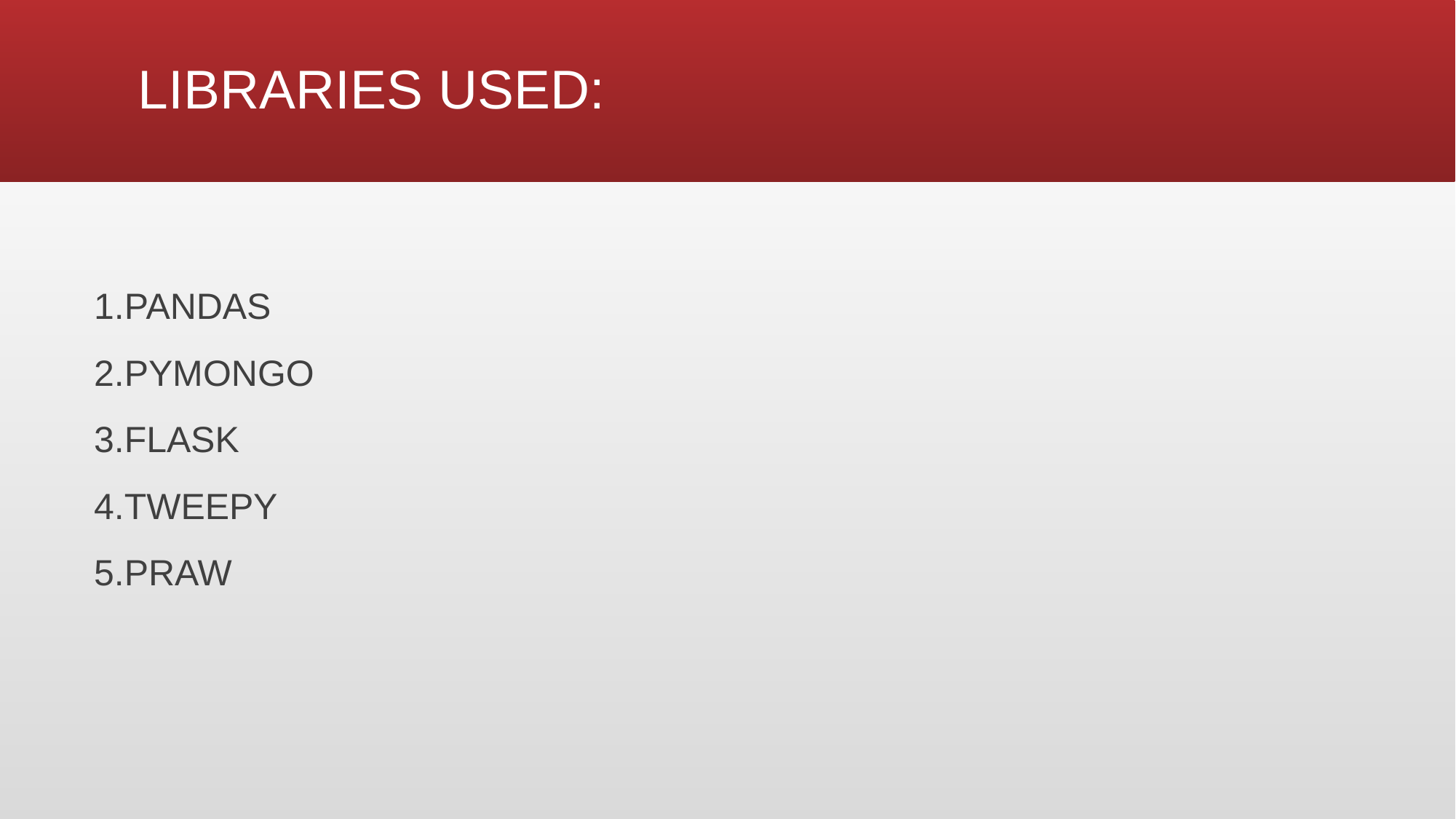

# LIBRARIES USED:

1.PANDAS
2.PYMONGO
3.FLASK
4.TWEEPY
5.PRAW